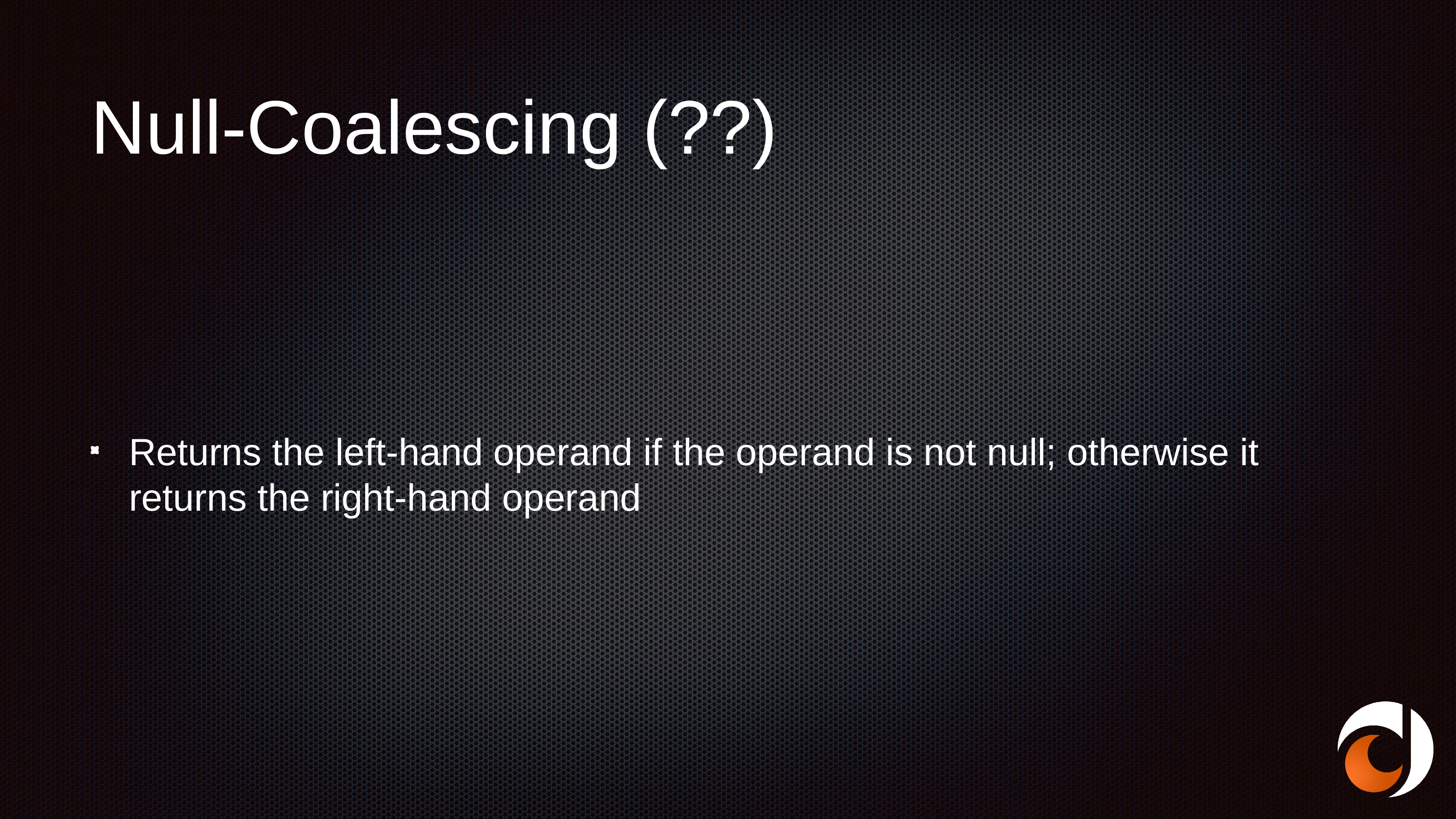

# Null-Coalescing (??)
Returns the left-hand operand if the operand is not null; otherwise it returns the right-hand operand